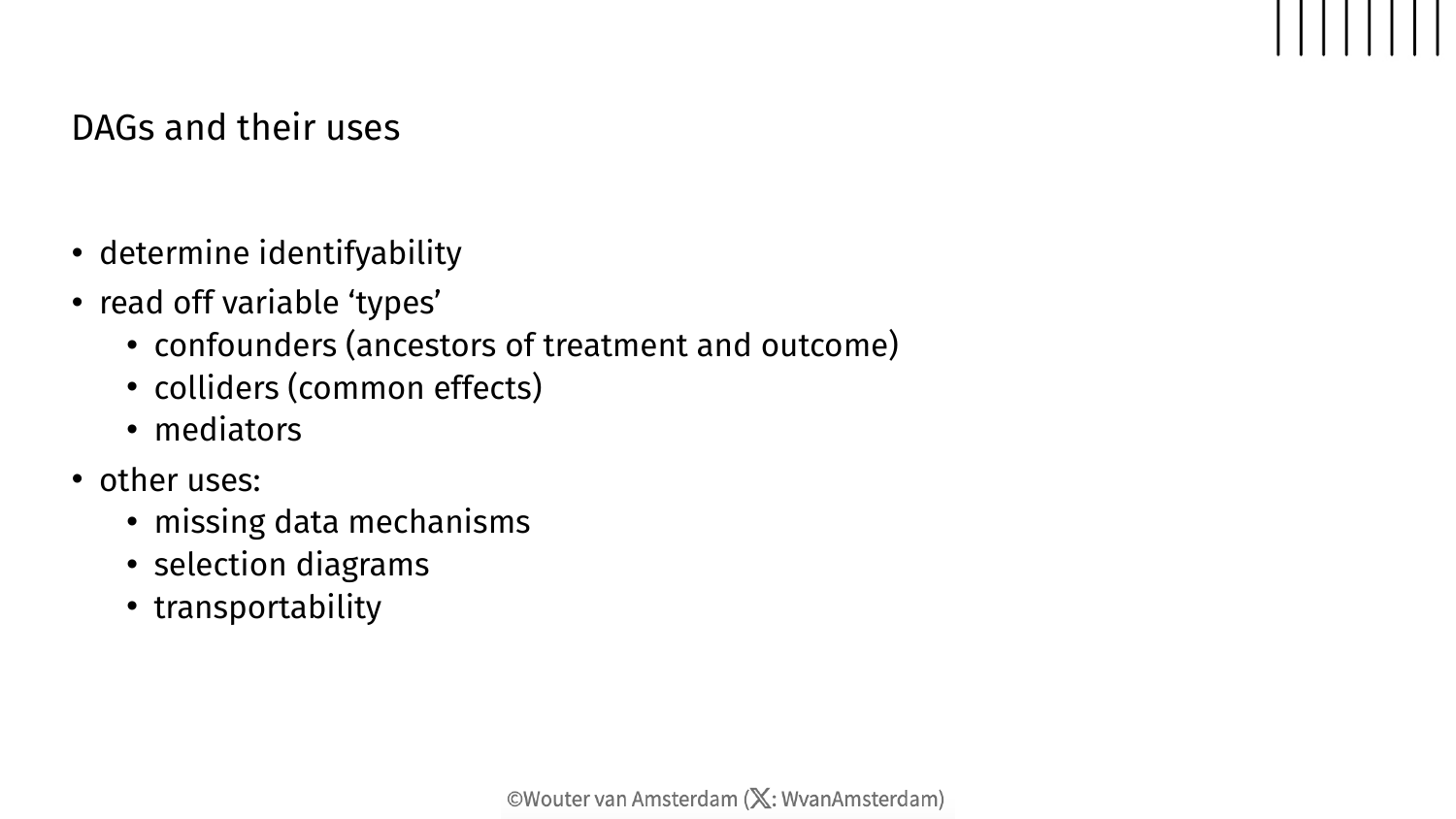

# DAGs and their uses
determine identifyability
read off variable ‘types’
confounders (ancestors of treatment and outcome)
colliders (common effects)
mediators
other uses:
missing data mechanisms
selection diagrams
transportability